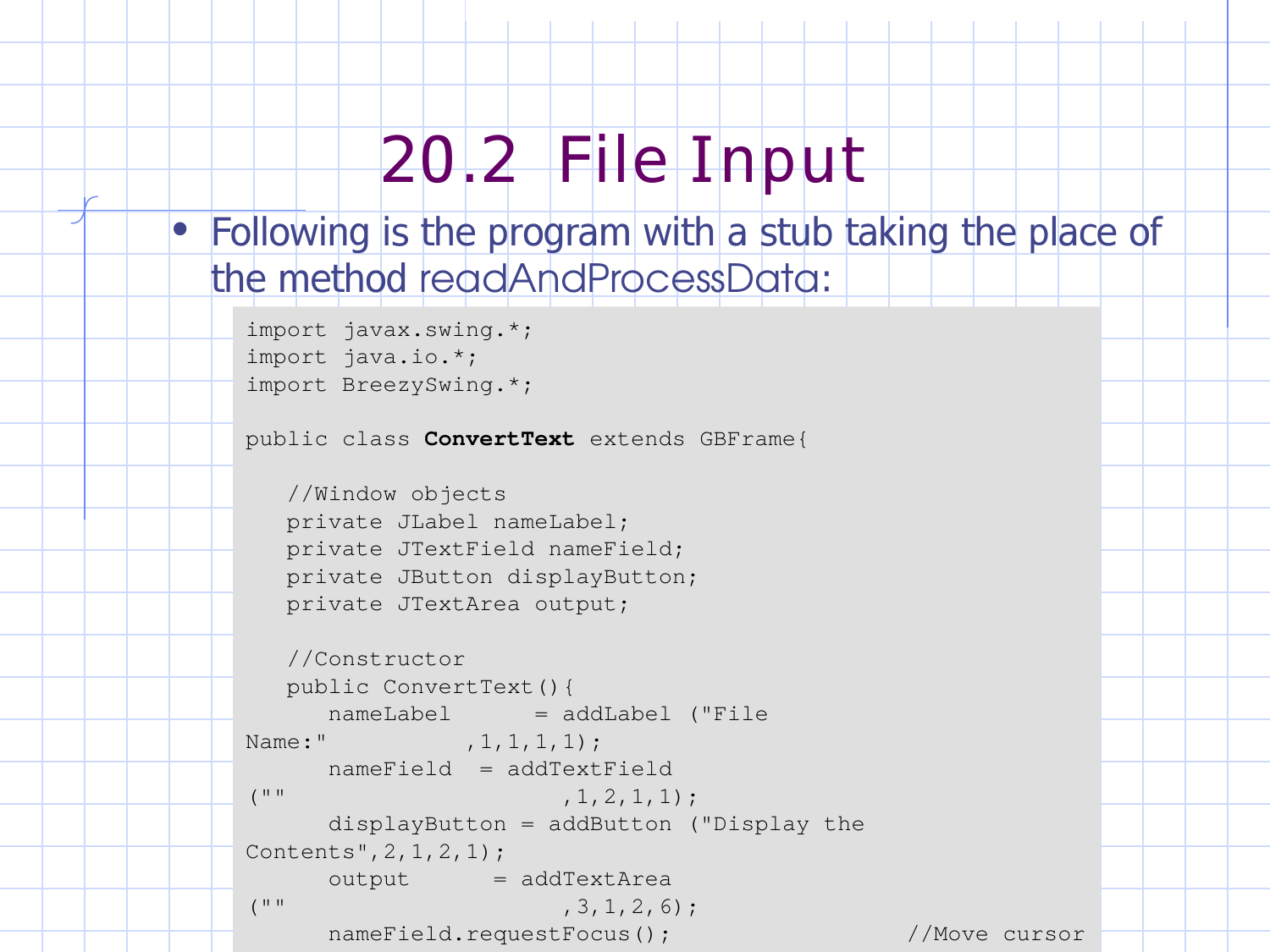

# 20.2  File Input
Following is the program with a stub taking the place of the method readAndProcessData:
import javax.swing.*;
import java.io.*;
import BreezySwing.*;

public class ConvertText extends GBFrame{

   //Window objects
   private JLabel nameLabel;
   private JTextField nameField;
   private JButton displayButton;
   private JTextArea output;

   //Constructor
   public ConvertText(){
      nameLabel      = addLabel ("File Name:"          ,1,1,1,1);
      nameField  = addTextField (""                    ,1,2,1,1);
      displayButton = addButton ("Display the Contents",2,1,2,1);
      output      = addTextArea (""                    ,3,1,2,6);
      nameField.requestFocus();                 //Move cursor to nameField
      output.setEditable(false);      //Prevent user from modifying output
      setTitle("Convert Text to Uppercase");     //Give the window a title
   }